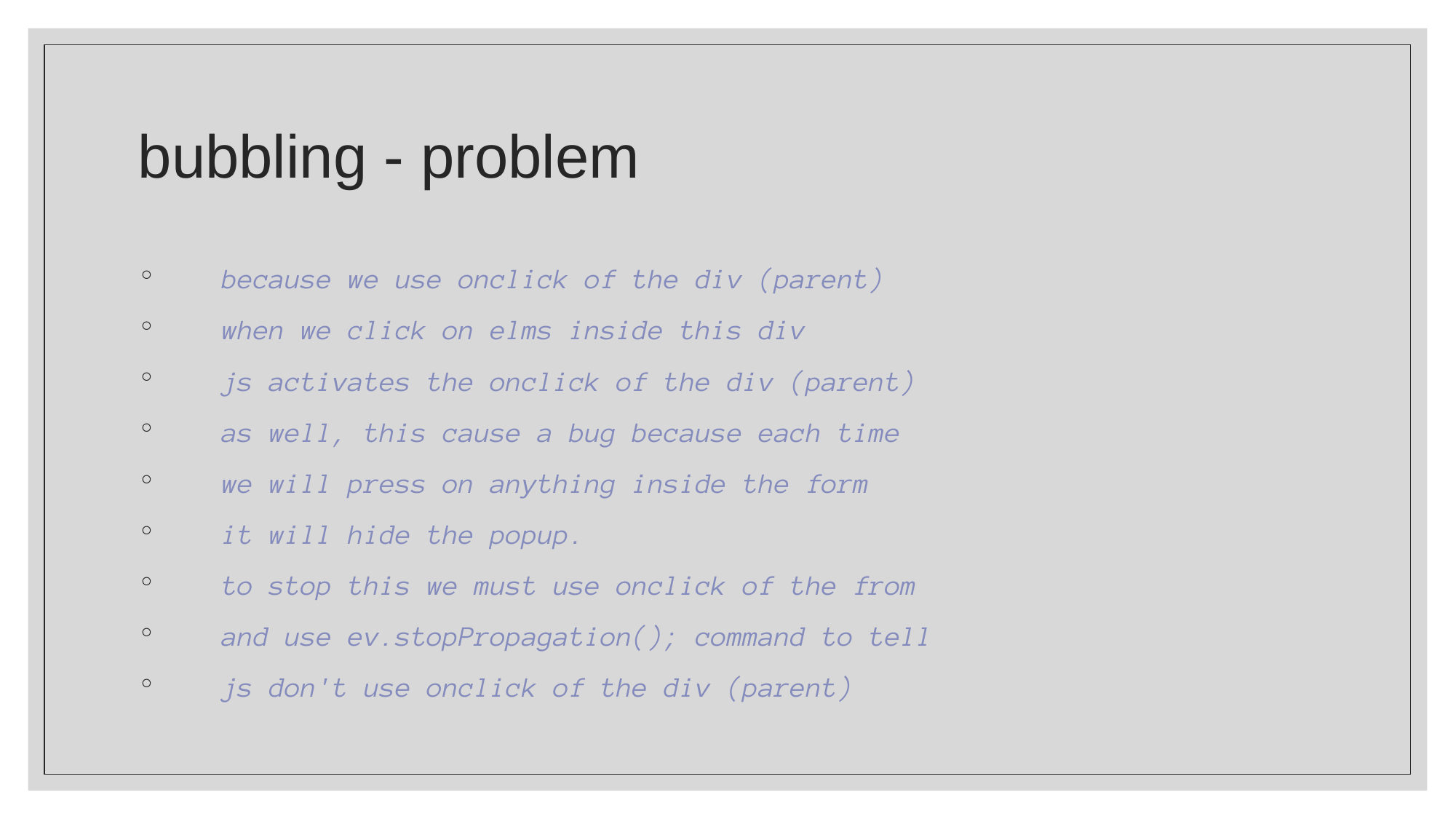

# bubbling - problem
    because we use onclick of the div (parent)
    when we click on elms inside this div
    js activates the onclick of the div (parent)
    as well, this cause a bug because each time
    we will press on anything inside the form
    it will hide the popup.
    to stop this we must use onclick of the from
    and use ev.stopPropagation(); command to tell
    js don't use onclick of the div (parent)